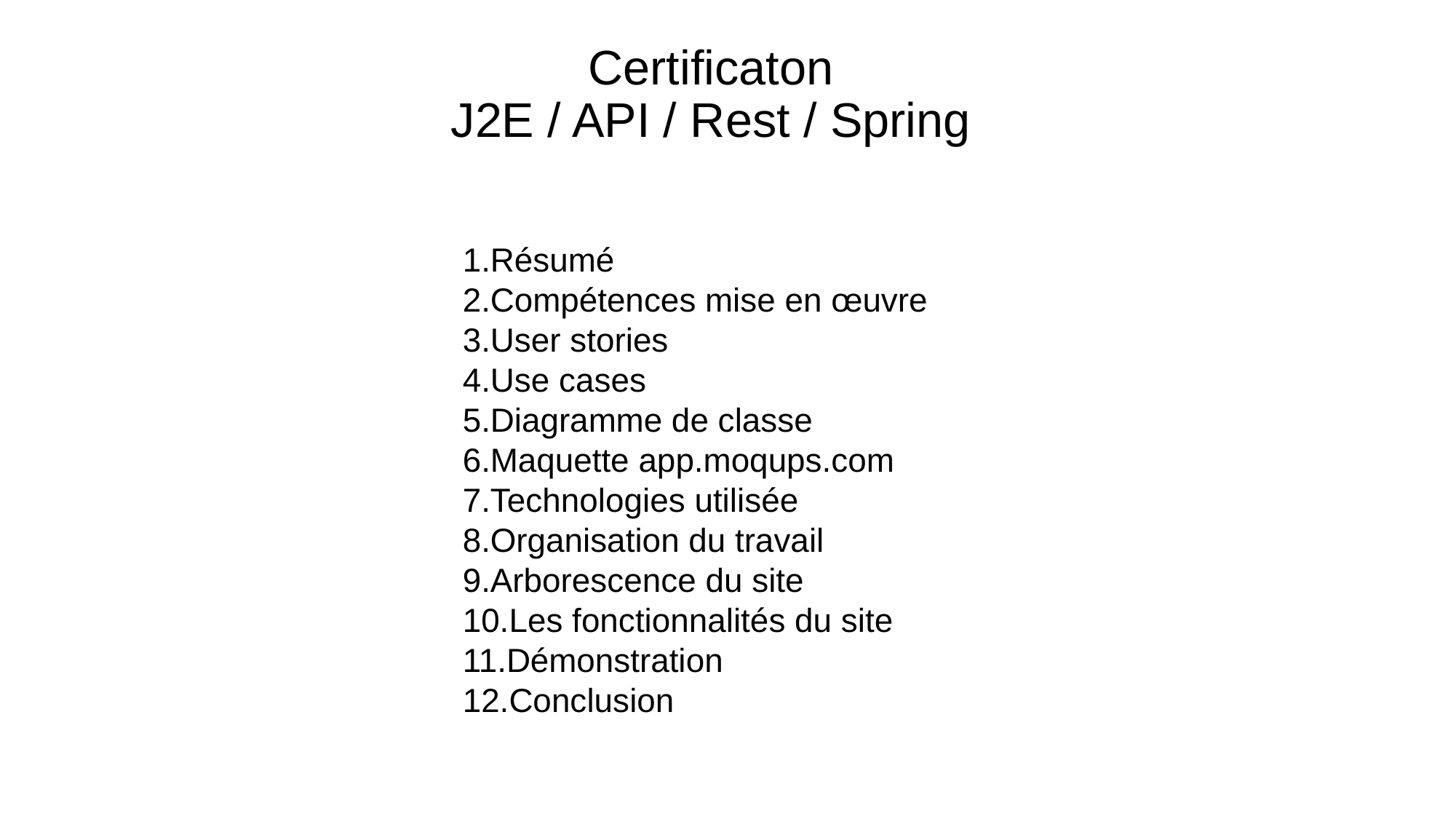

# Certificaton J2E / API / Rest / Spring
Résumé
Compétences mise en œuvre
User stories
Use cases
Diagramme de classe
Maquette app.moqups.com
Technologies utilisée
Organisation du travail
Arborescence du site
Les fonctionnalités du site
Démonstration
Conclusion